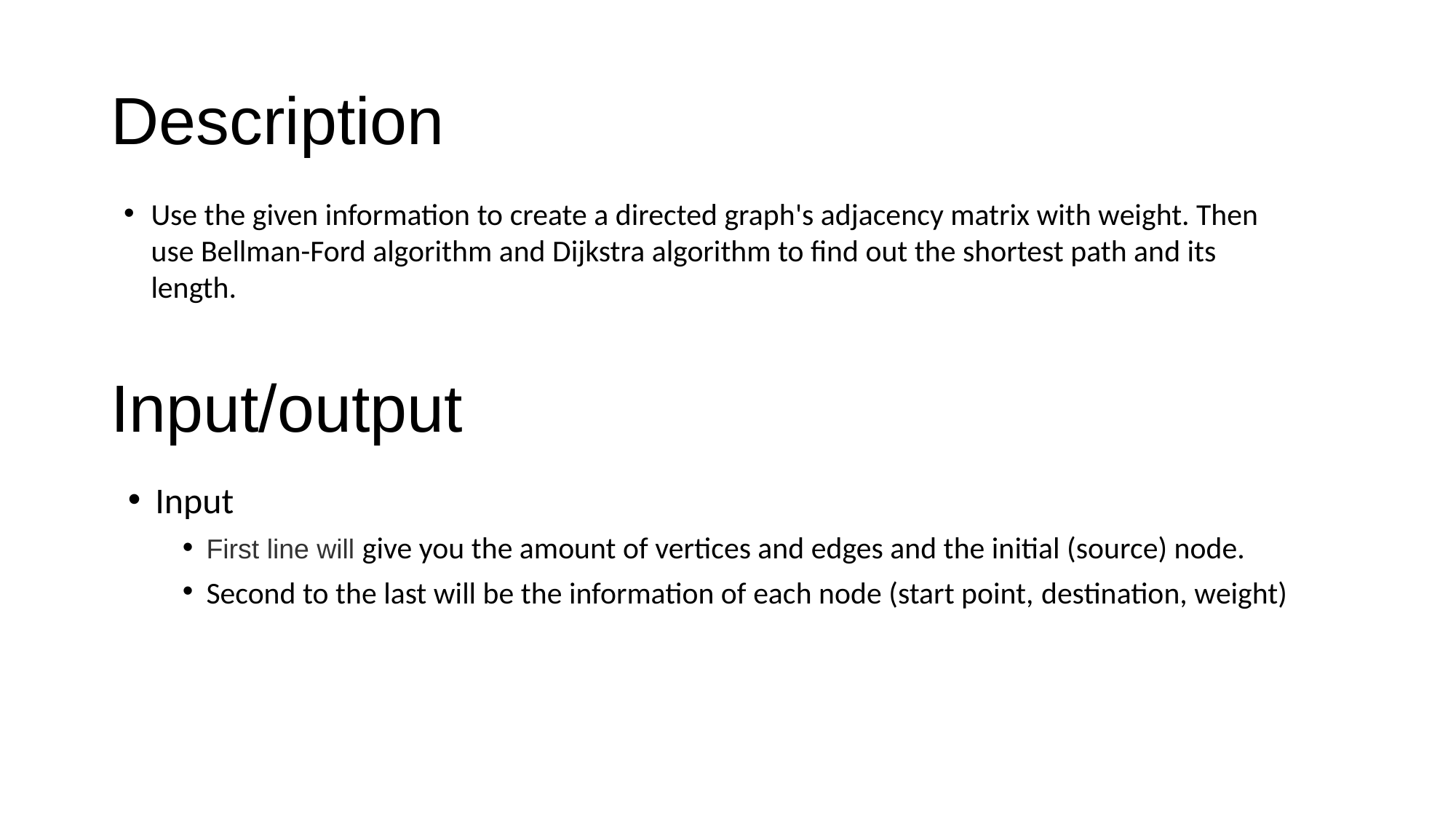

# Description
Use the given information to create a directed graph's adjacency matrix with weight. Then use Bellman-Ford algorithm and Dijkstra algorithm to find out the shortest path and its length.

Input/output
Input

First line will give you the amount of vertices and edges and the initial (source) node.
Second to the last will be the information of each node (start point, destination, weight)